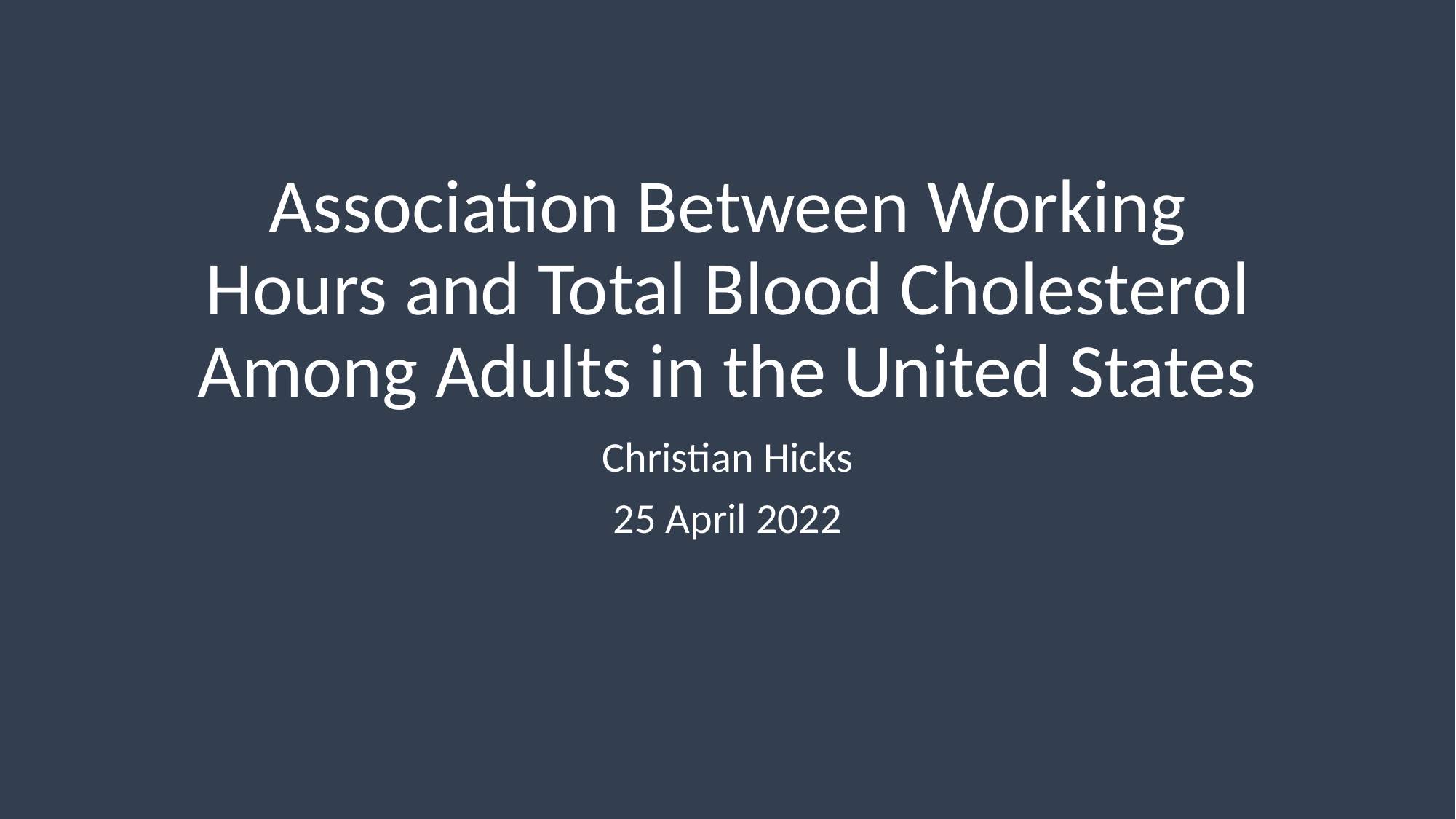

# Association Between Working Hours and Total Blood Cholesterol Among Adults in the United States
Christian Hicks
25 April 2022